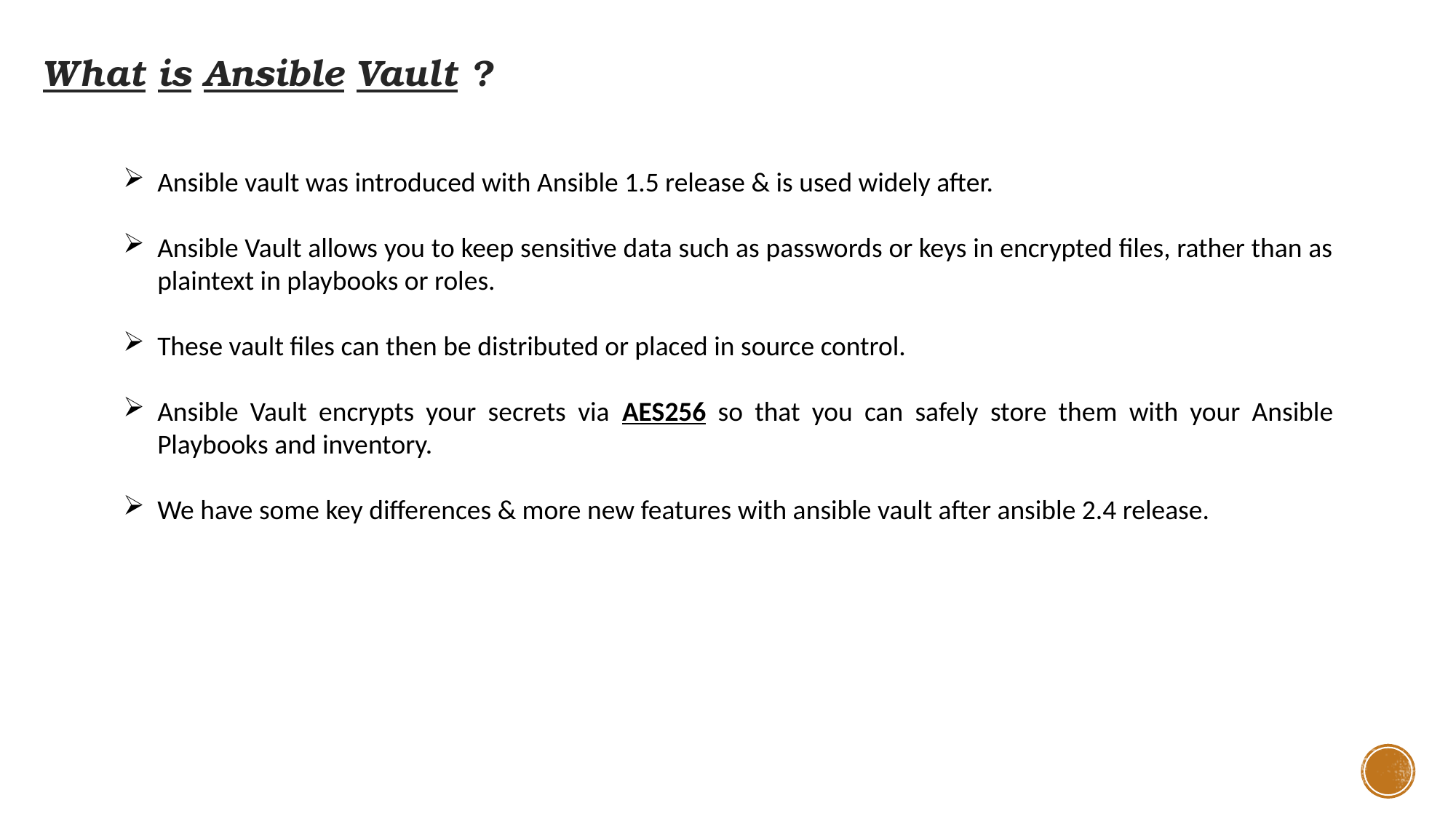

What is Ansible Vault ?
Ansible vault was introduced with Ansible 1.5 release & is used widely after.

Ansible Vault allows you to keep sensitive data such as passwords or keys in encrypted files, rather than as plaintext in playbooks or roles.

These vault files can then be distributed or placed in source control.

Ansible Vault encrypts your secrets via AES256 so that you can safely store them with your Ansible Playbooks and inventory.

We have some key differences & more new features with ansible vault after ansible 2.4 release.